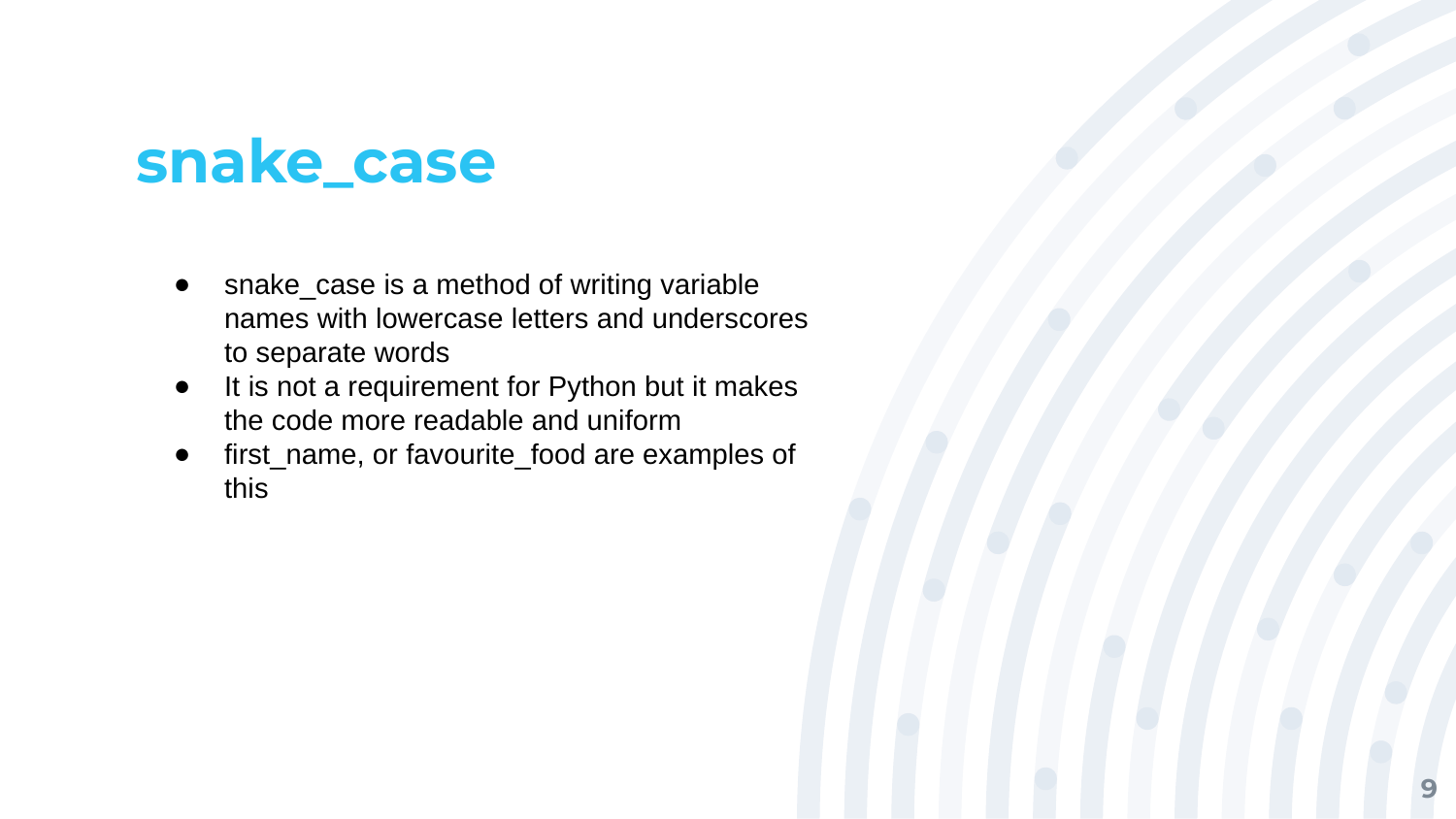

# snake_case
snake_case is a method of writing variable names with lowercase letters and underscores to separate words
It is not a requirement for Python but it makes the code more readable and uniform
first_name, or favourite_food are examples of this
9